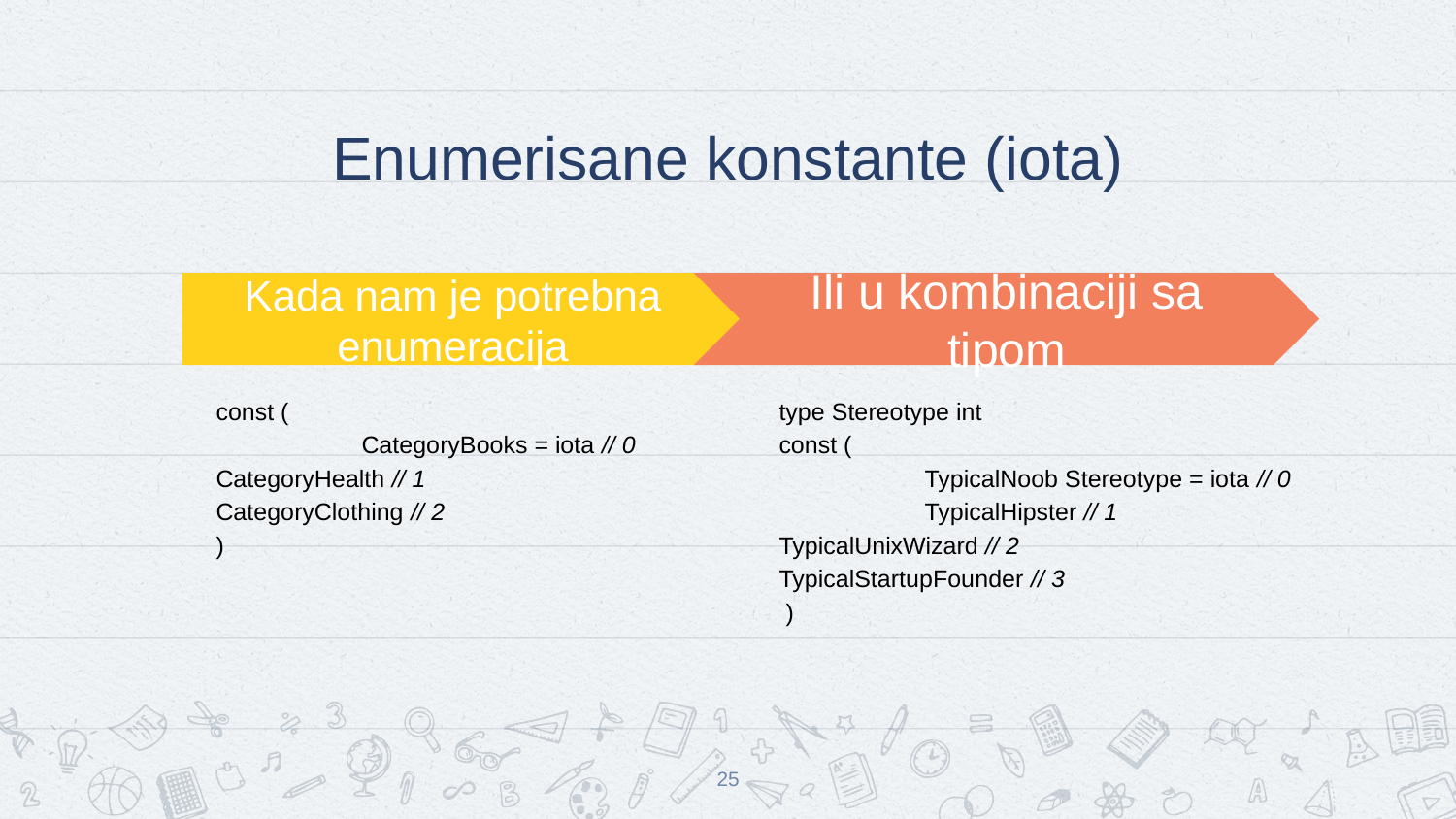

# Enumerisane konstante (iota)
Kada nam je potrebna enumeracija
const (
	CategoryBooks = iota // 0 	CategoryHealth // 1 	CategoryClothing // 2
)
Ili u kombinaciji sa tipom
type Stereotype int
const (
 	TypicalNoob Stereotype = iota // 0 	TypicalHipster // 1 	TypicalUnixWizard // 2 	TypicalStartupFounder // 3
 )
25